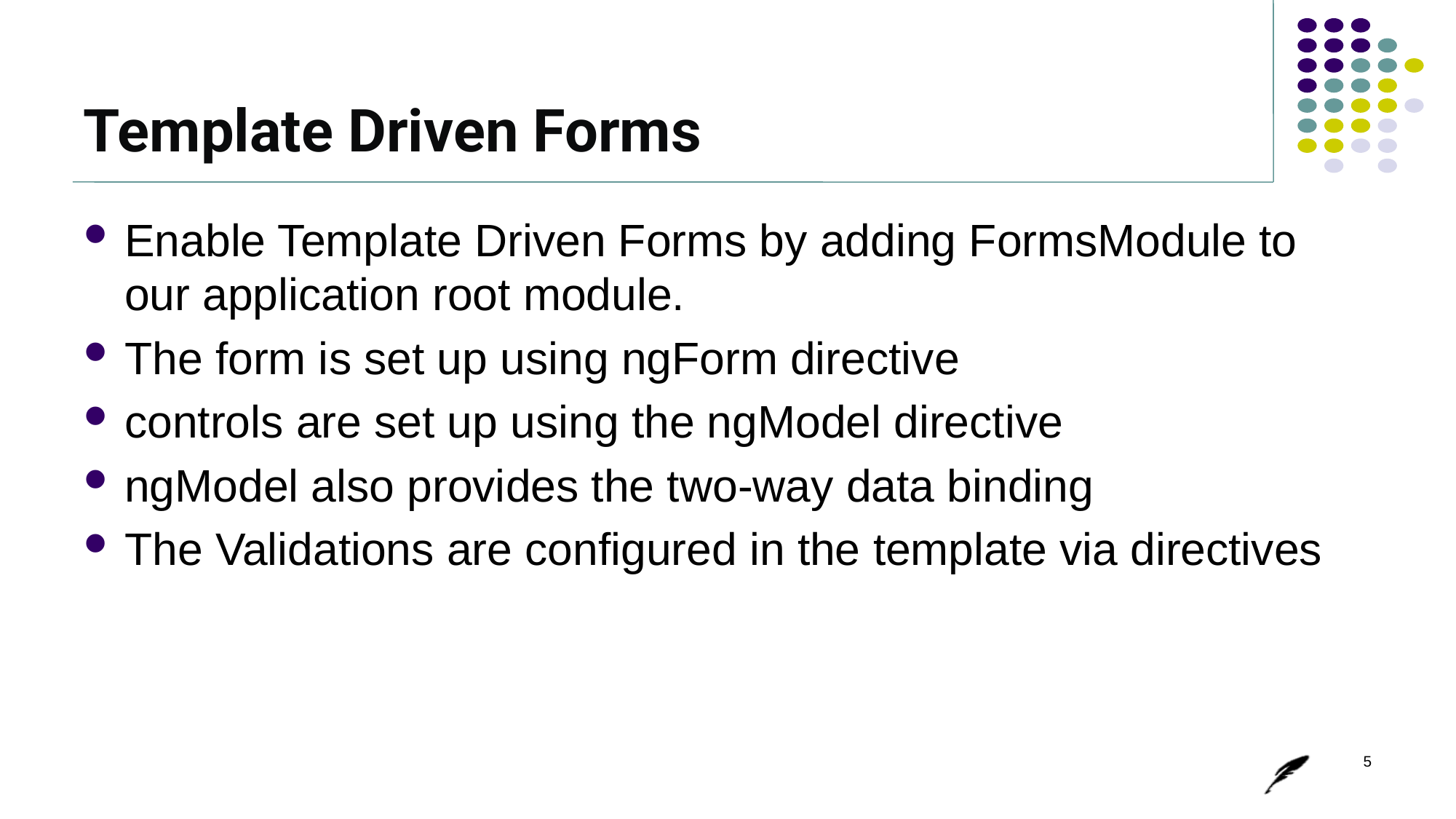

# Template Driven Forms
Enable Template Driven Forms by adding FormsModule to our application root module.
The form is set up using ngForm directive
controls are set up using the ngModel directive
ngModel also provides the two-way data binding
The Validations are configured in the template via directives
5